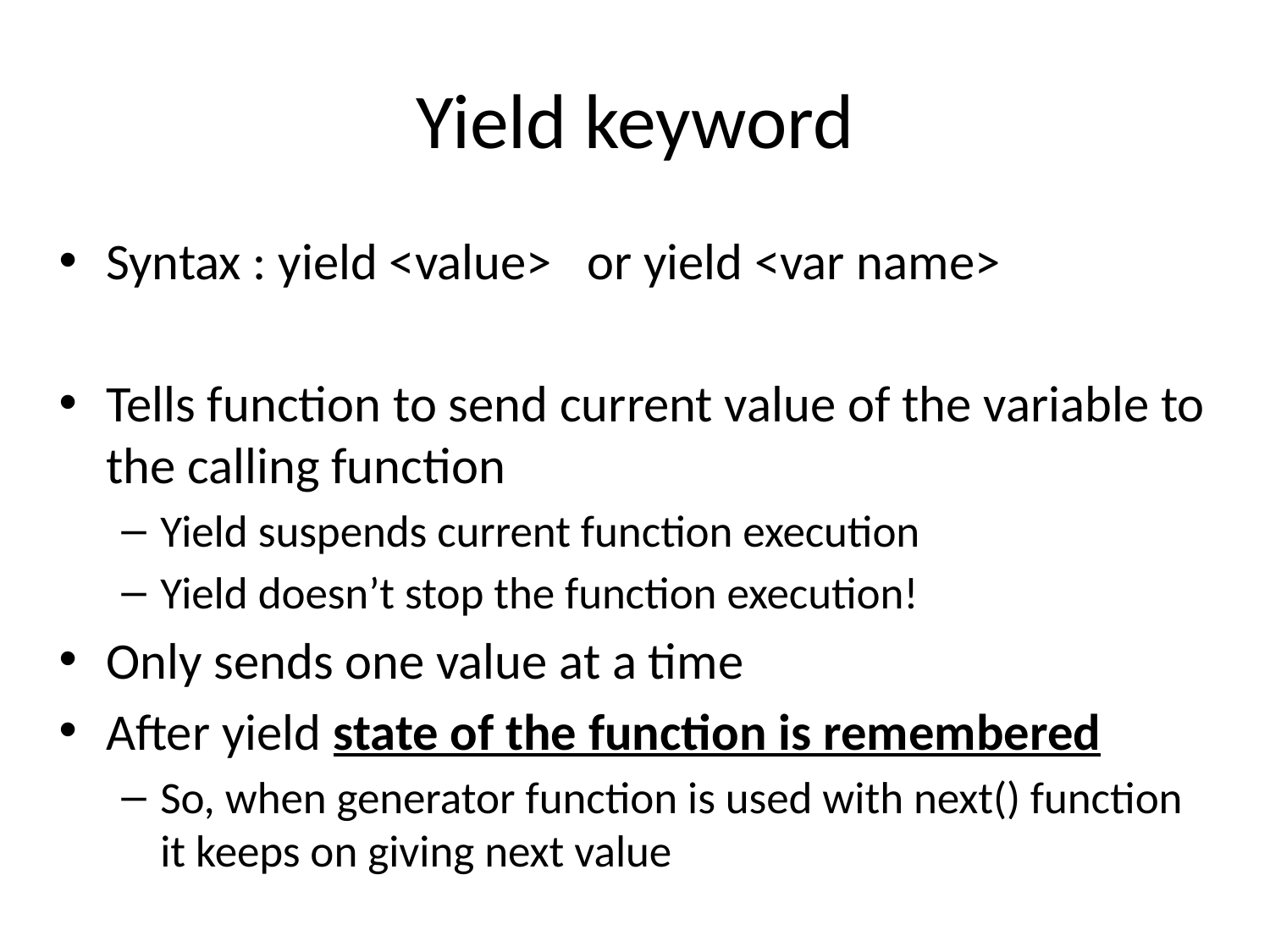

# Yield keyword
Syntax : yield <value>   or yield <var name>

Tells function to send current value of the variable to the calling function
Yield suspends current function execution
Yield doesn’t stop the function execution!
Only sends one value at a time
After yield state of the function is remembered
So, when generator function is used with next() function it keeps on giving next value